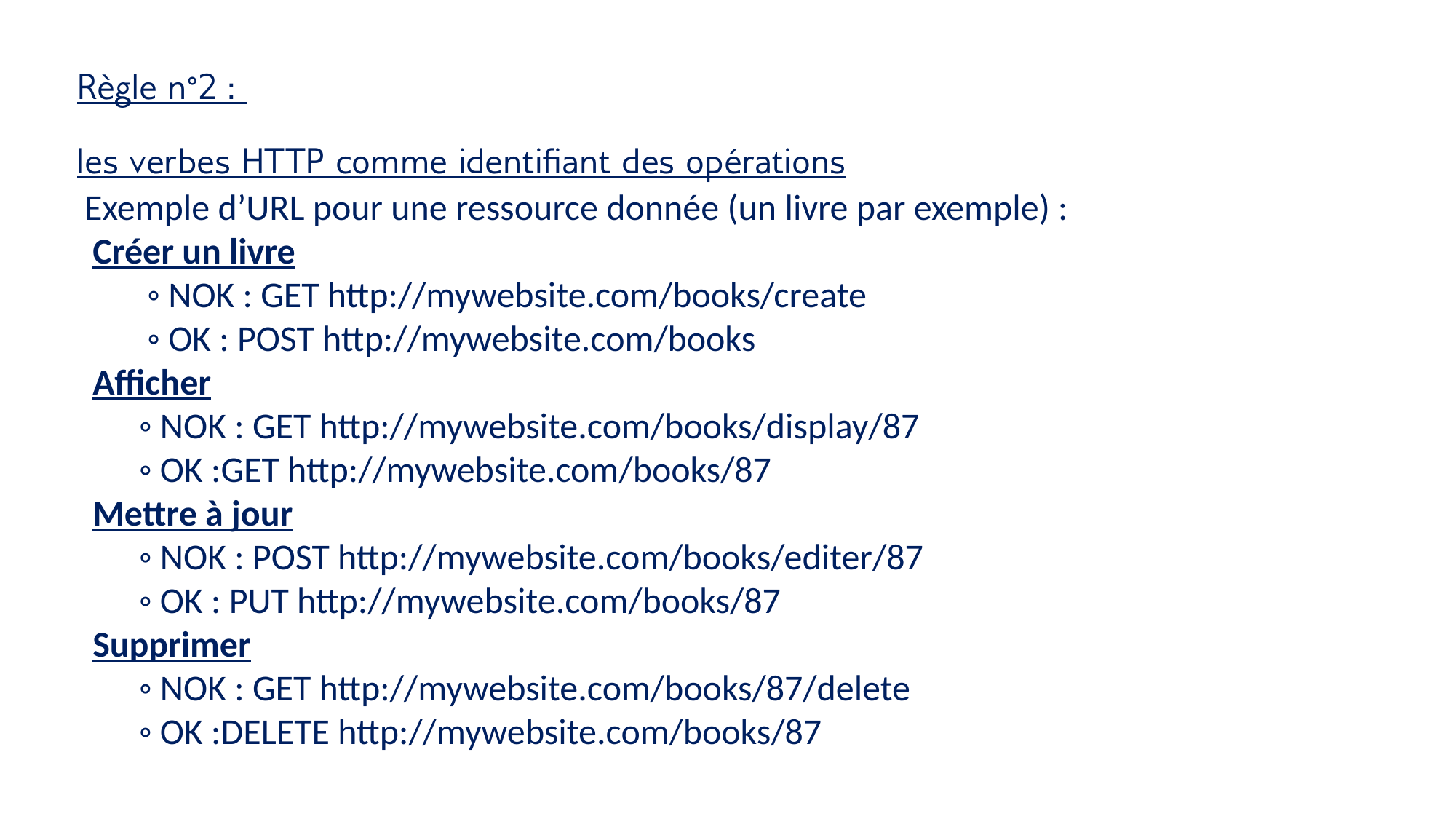

Règle n°2 :
les verbes HTTP comme identifiant des opérations
Exemple d’URL pour une ressource donnée (un livre par exemple) :
 Créer un livre
 ◦ NOK : GET http://mywebsite.com/books/create
 ◦ OK : POST http://mywebsite.com/books
 Afficher
◦ NOK : GET http://mywebsite.com/books/display/87
◦ OK :GET http://mywebsite.com/books/87
 Mettre à jour
◦ NOK : POST http://mywebsite.com/books/editer/87
◦ OK : PUT http://mywebsite.com/books/87
 Supprimer
◦ NOK : GET http://mywebsite.com/books/87/delete
◦ OK :DELETE http://mywebsite.com/books/87